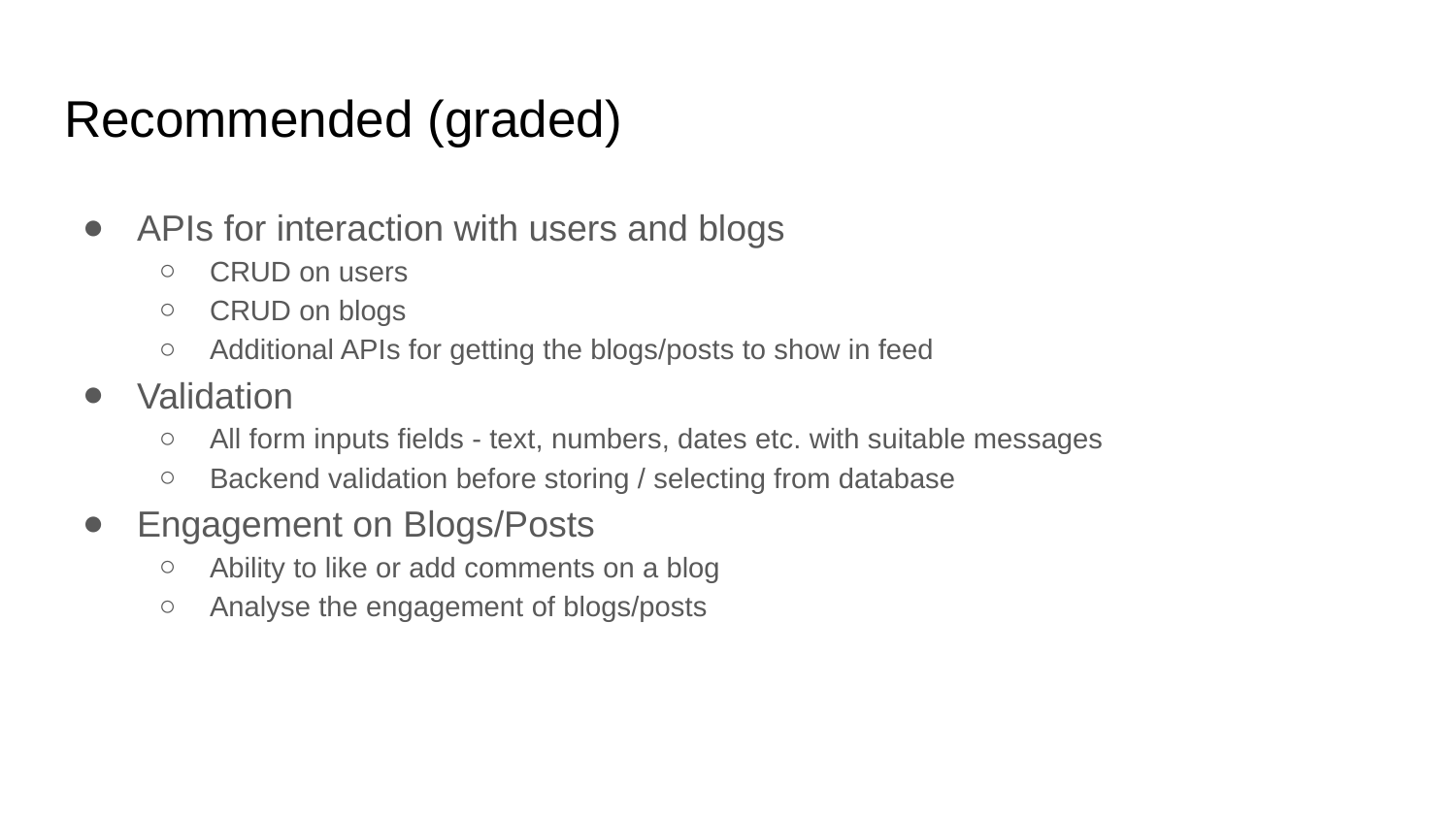

# Recommended (graded)
APIs for interaction with users and blogs
CRUD on users
CRUD on blogs
Additional APIs for getting the blogs/posts to show in feed
Validation
All form inputs fields - text, numbers, dates etc. with suitable messages
Backend validation before storing / selecting from database
Engagement on Blogs/Posts
Ability to like or add comments on a blog
Analyse the engagement of blogs/posts